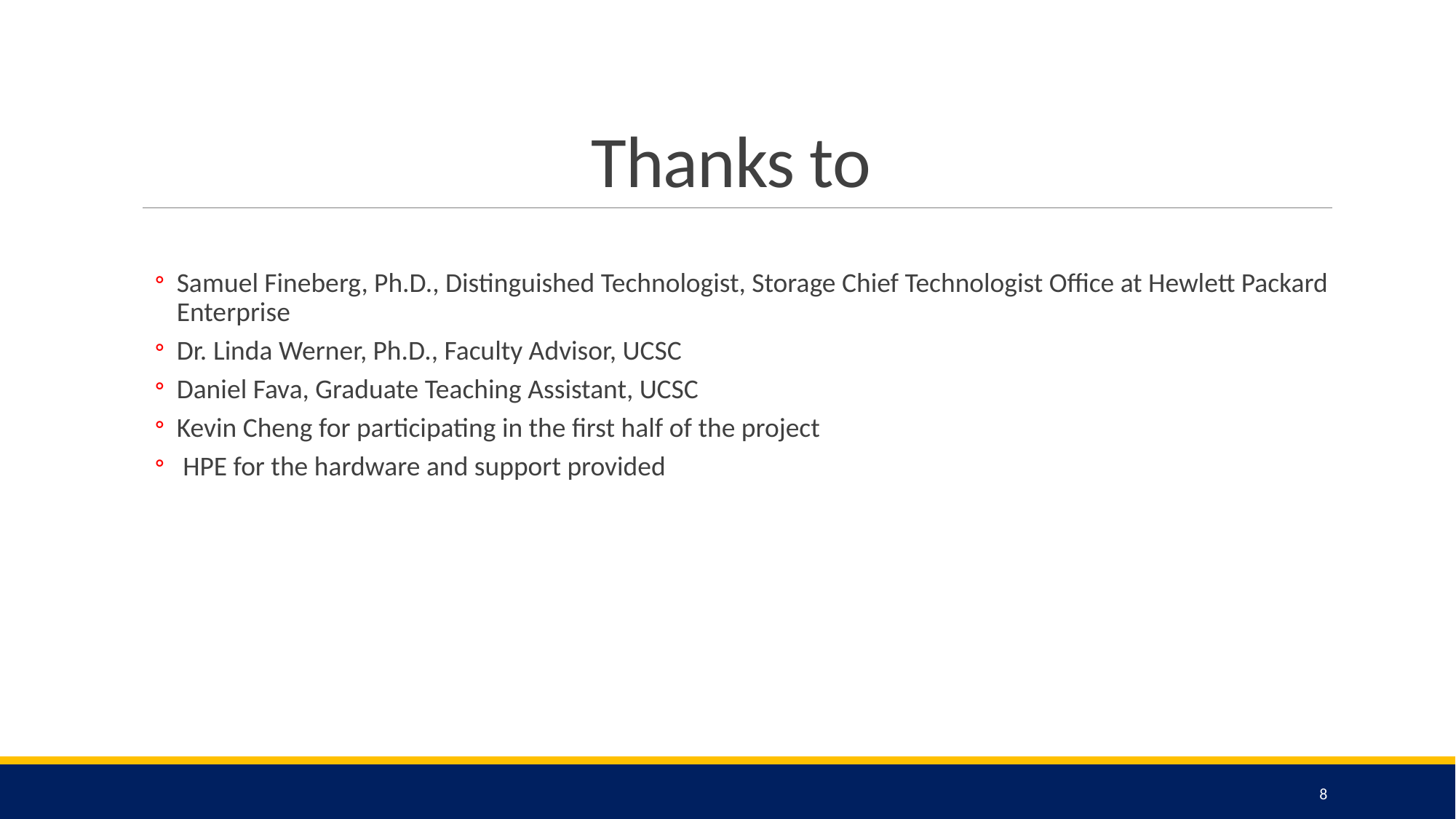

# Thanks to

Samuel Fineberg, Ph.D., Distinguished Technologist, Storage Chief Technologist Office at Hewlett Packard Enterprise
Dr. Linda Werner, Ph.D., Faculty Advisor, UCSC
Daniel Fava, Graduate Teaching Assistant, UCSC
Kevin Cheng for participating in the first half of the project
 HPE for the hardware and support provided
8